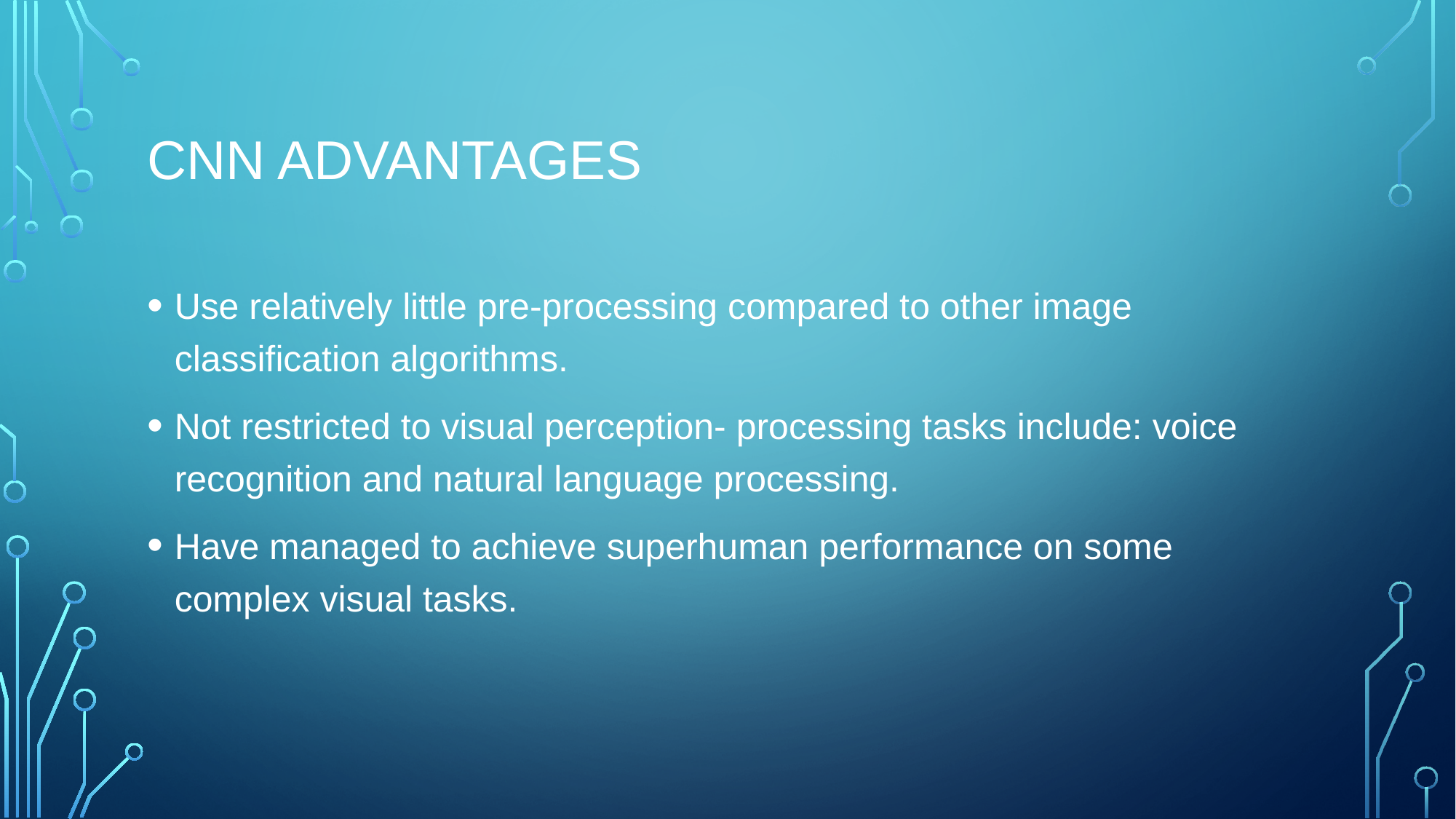

# CNN Advantages
Use relatively little pre-processing compared to other image classification algorithms.
Not restricted to visual perception- processing tasks include: voice recognition and natural language processing.
Have managed to achieve superhuman performance on some complex visual tasks.